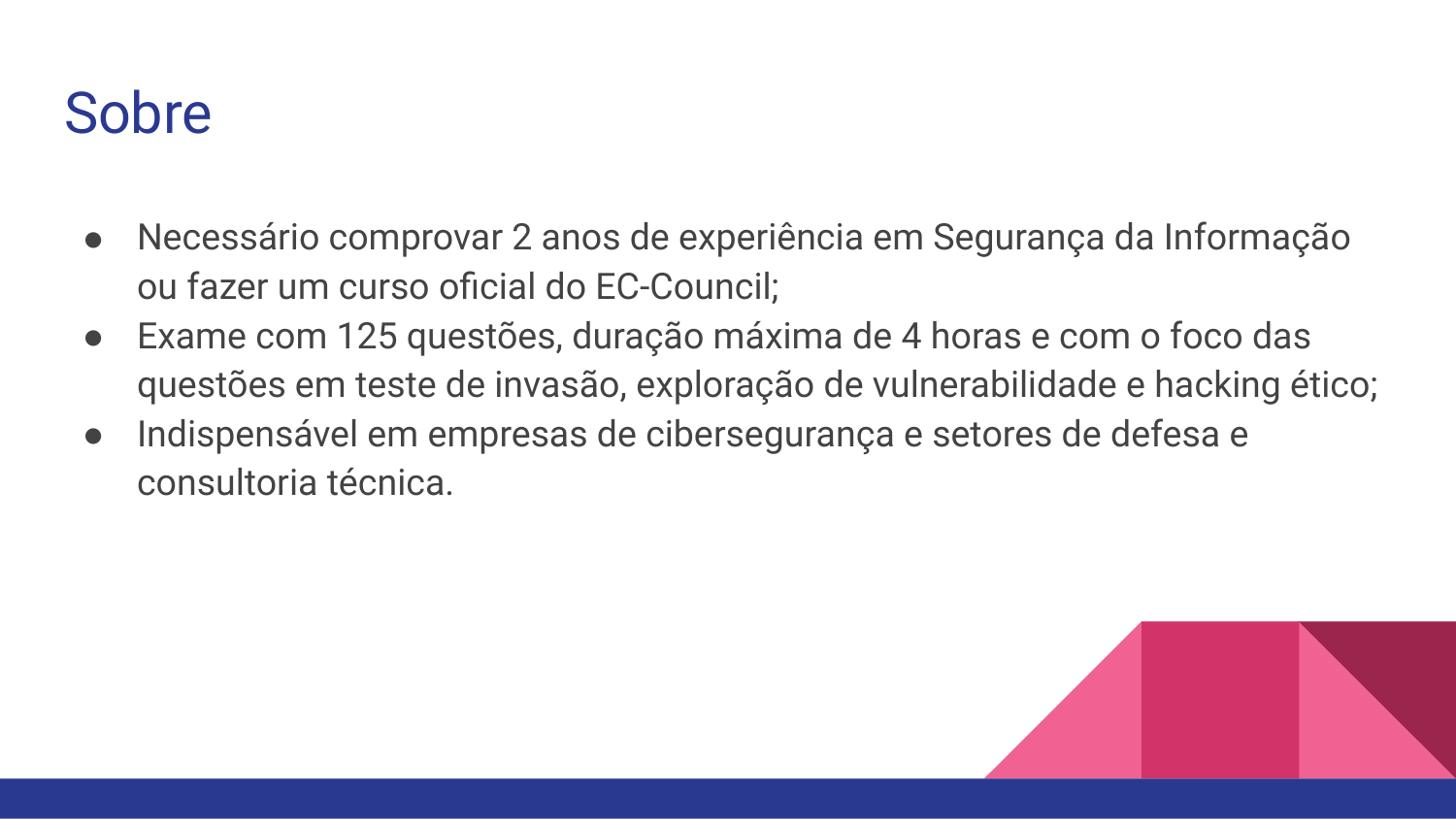

# Sobre
Necessário comprovar 2 anos de experiência em Segurança da Informação ou fazer um curso oficial do EC-Council;
Exame com 125 questões, duração máxima de 4 horas e com o foco das questões em teste de invasão, exploração de vulnerabilidade e hacking ético;
Indispensável em empresas de cibersegurança e setores de defesa e consultoria técnica.